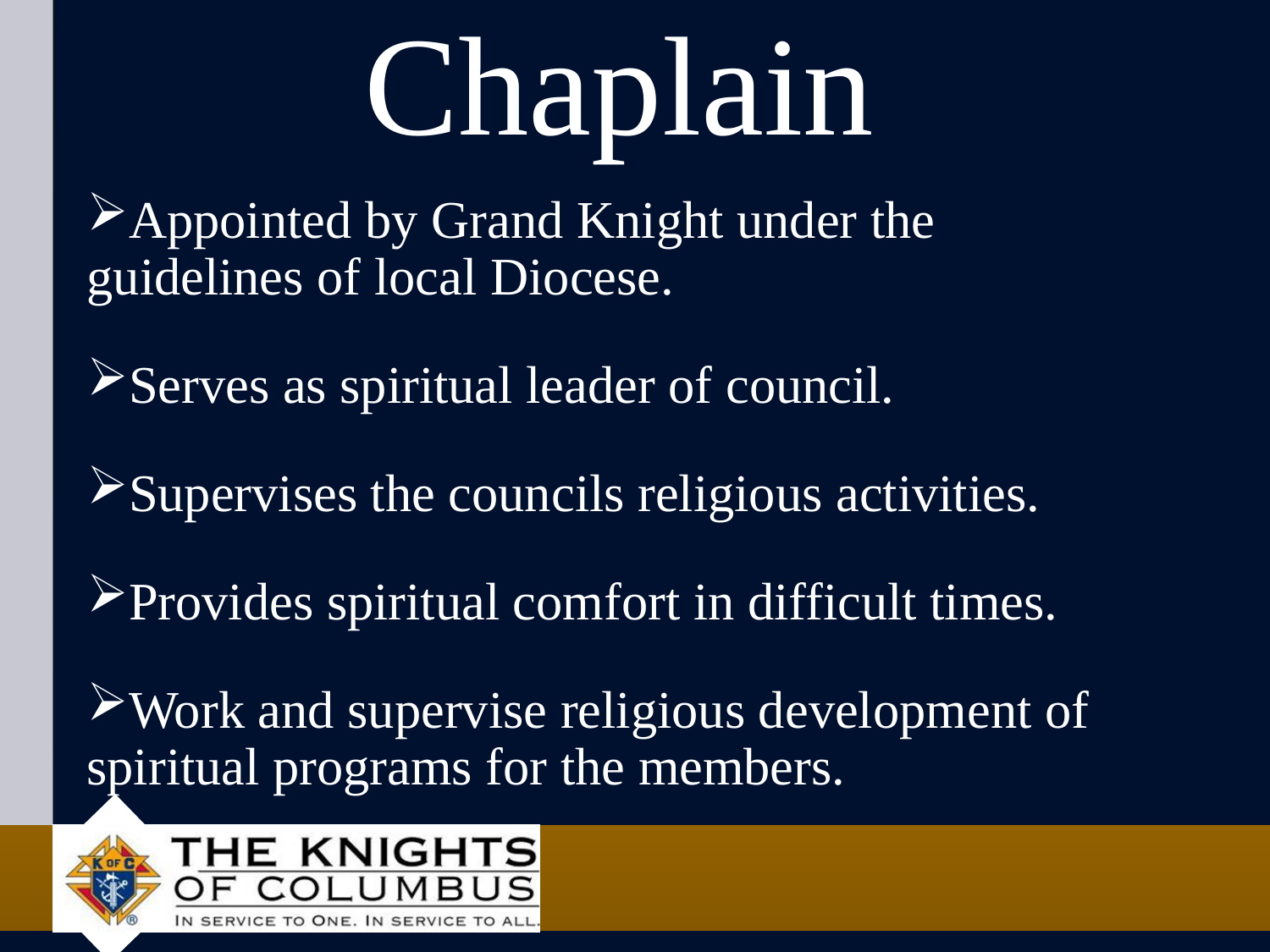

# Chaplain
Appointed by Grand Knight under the guidelines of local Diocese.

Serves as spiritual leader of council.

Supervises the councils religious activities.

Provides spiritual comfort in difficult times.

Work and supervise religious development of spiritual programs for the members.